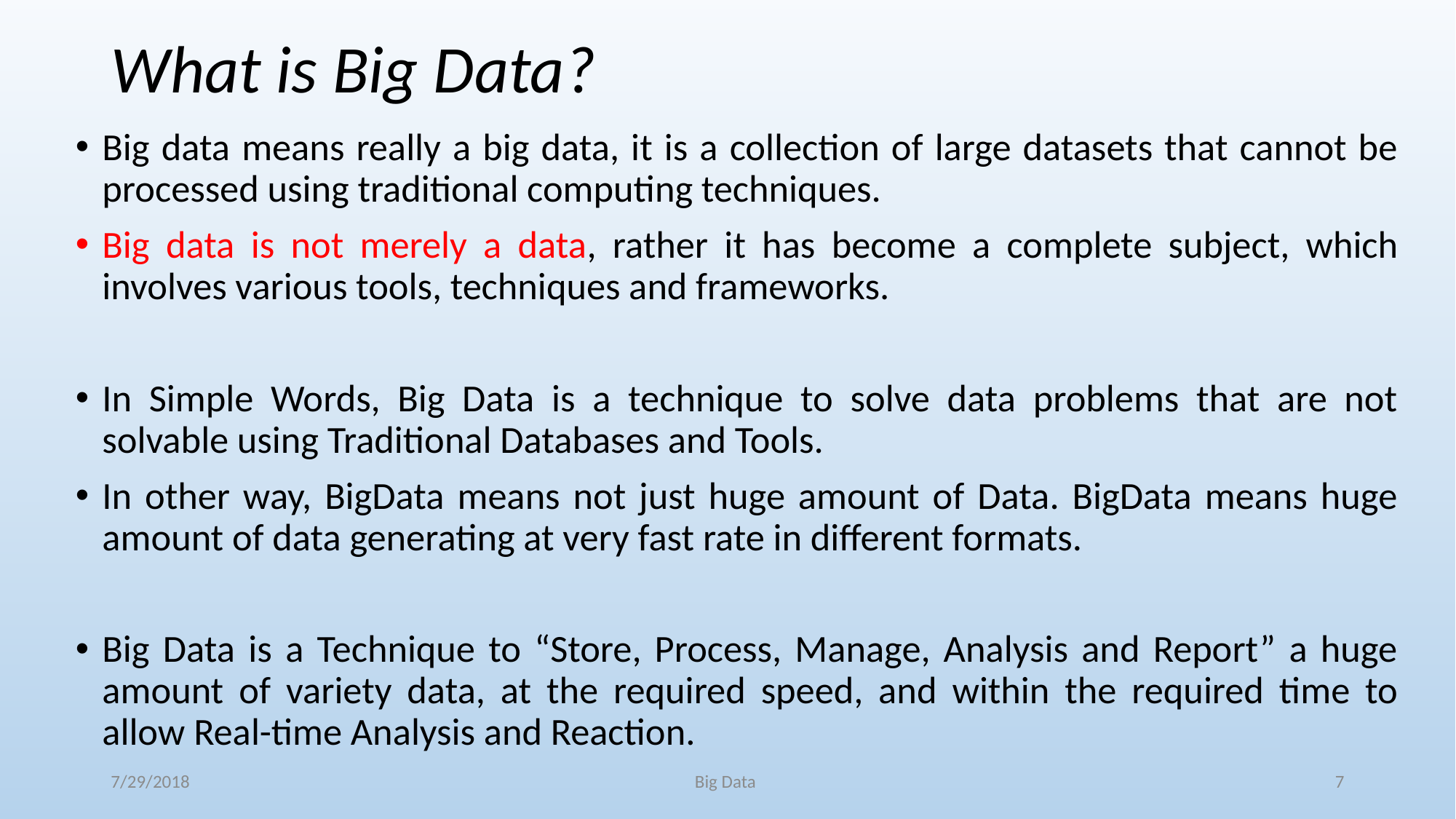

# What is Big Data?
Big data means really a big data, it is a collection of large datasets that cannot be processed using traditional computing techniques.
Big data is not merely a data, rather it has become a complete subject, which involves various tools, techniques and frameworks.

In Simple Words, Big Data is a technique to solve data problems that are not solvable using Traditional Databases and Tools.
In other way, BigData means not just huge amount of Data. BigData means huge amount of data generating at very fast rate in different formats.

Big Data is a Technique to “Store, Process, Manage, Analysis and Report” a huge amount of variety data, at the required speed, and within the required time to allow Real-time Analysis and Reaction.

7/29/2018
Big Data
7